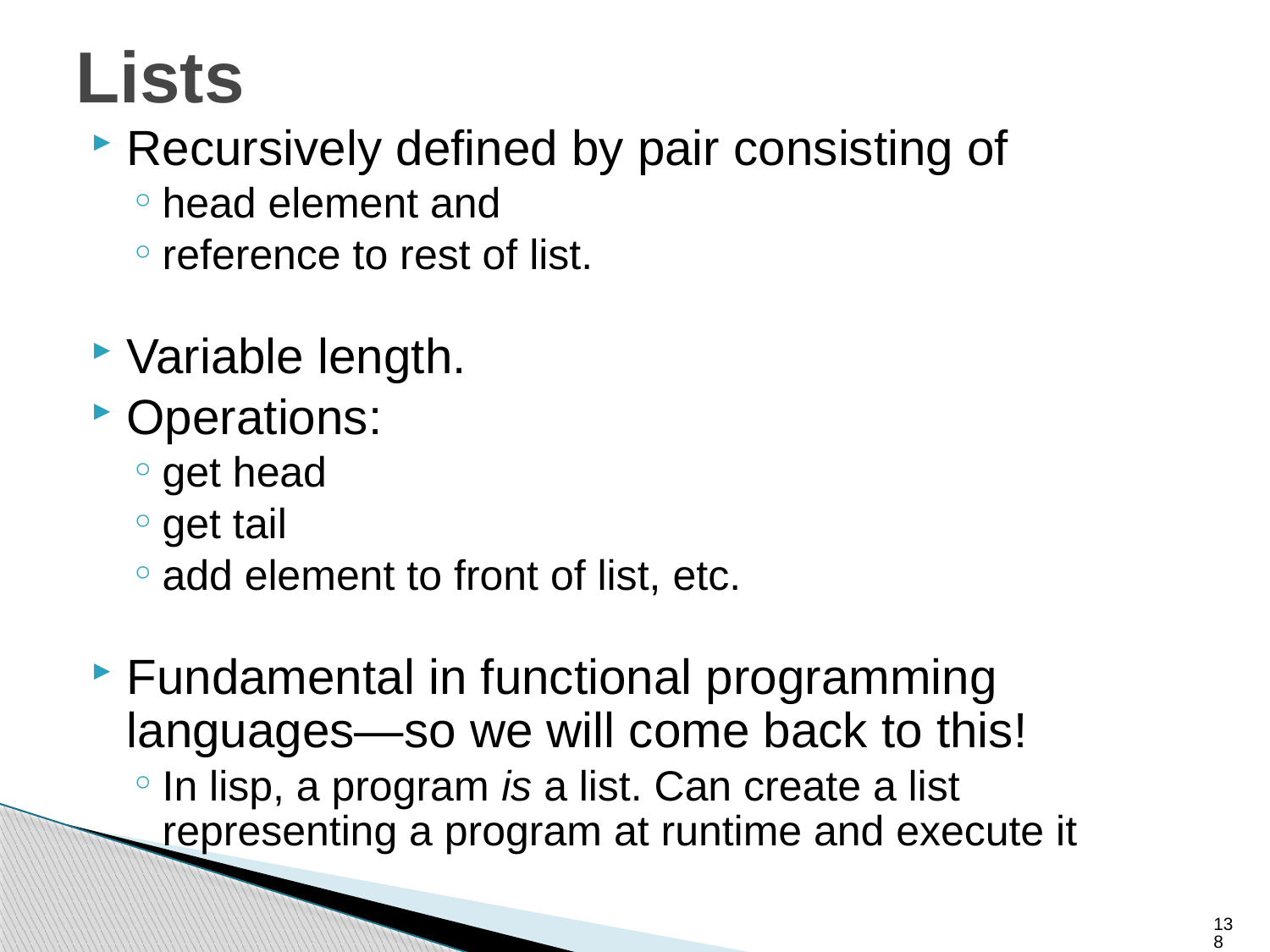

# Lists
Recursively defined by pair consisting of
head element and
reference to rest of list.
Variable length.
Operations:
get head
get tail
add element to front of list, etc.
Fundamental in functional programming languages—so we will come back to this!
In lisp, a program is a list. Can create a list representing a program at runtime and execute it
138